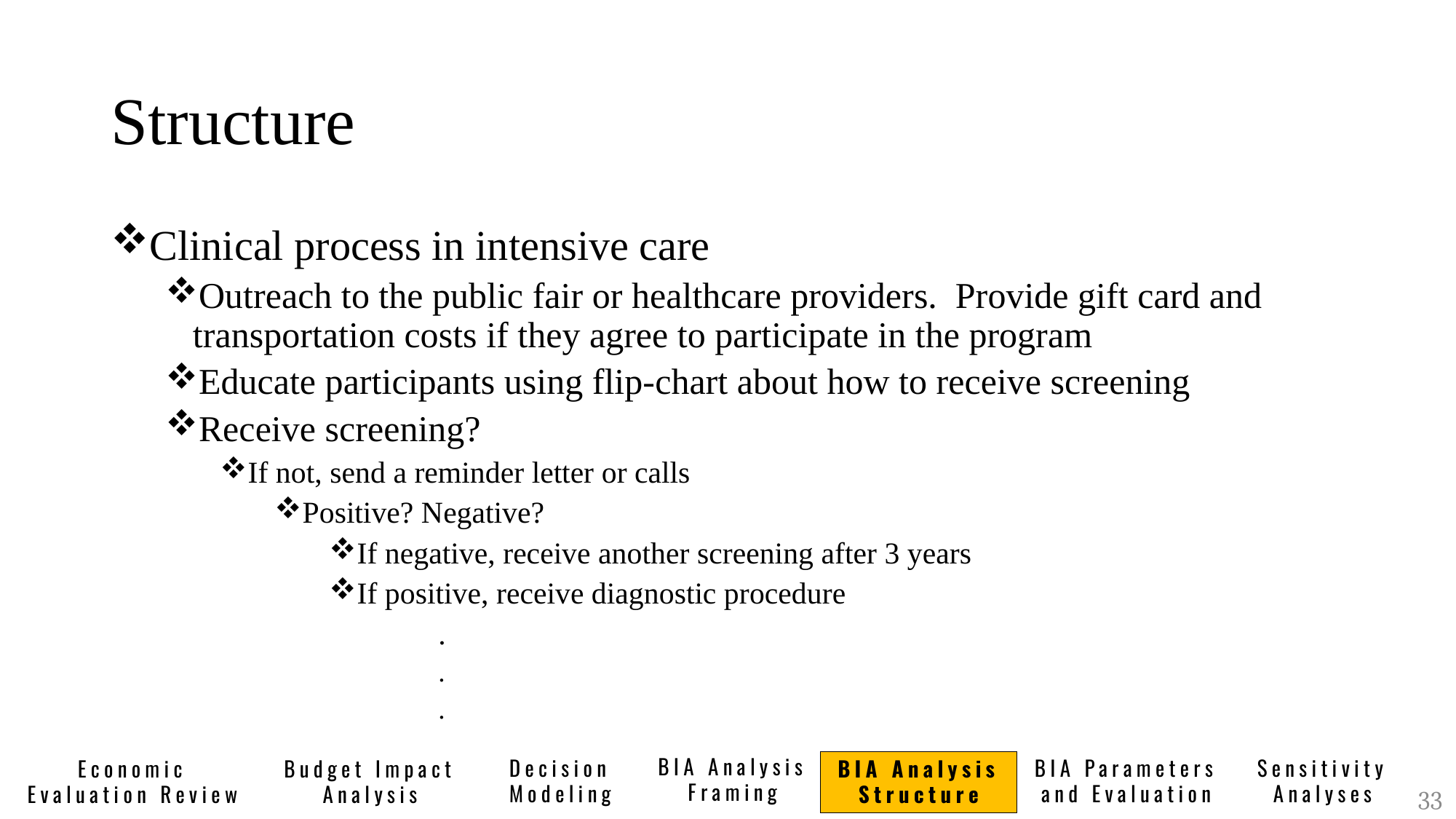

# Structure
Clinical process in intensive care
Outreach to the public fair or healthcare providers.  Provide gift card and transportation costs if they agree to participate in the program
Educate participants using flip-chart about how to receive screening
Receive screening?
If not, send a reminder letter or calls
Positive? Negative?
If negative, receive another screening after 3 years
If positive, receive diagnostic procedure
.
.
.

BIA Analysis Framing
Decision Modeling
BIA Parameters and Evaluation
Sensitivity Analyses
Economic Evaluation Review
Budget Impact Analysis
BIA Analysis Structure
33